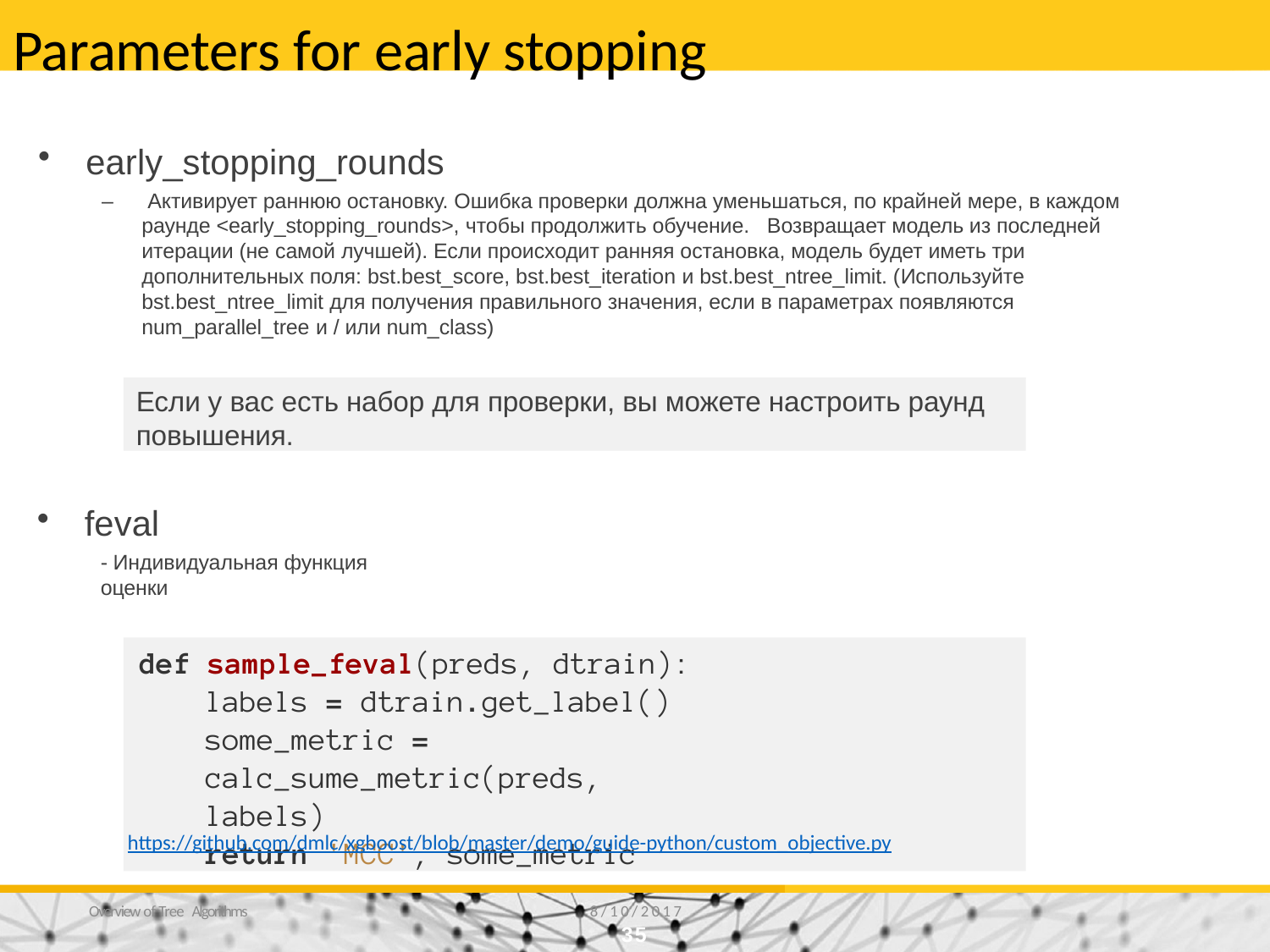

# Parameters for early stopping
early_stopping_rounds
–	 Активирует раннюю остановку. Ошибка проверки должна уменьшаться, по крайней мере, в каждом раунде <early_stopping_rounds>, чтобы продолжить обучение.   Возвращает модель из последней итерации (не самой лучшей). Если происходит ранняя остановка, модель будет иметь три дополнительных поля: bst.best_score, bst.best_iteration и bst.best_ntree_limit. (Используйте bst.best_ntree_limit для получения правильного значения, если в параметрах появляются num_parallel_tree и / или num_class)
Если у вас есть набор для проверки, вы можете настроить раунд повышения.
feval
- Индивидуальная функция оценки
def sample_feval(preds, dtrain):
labels = dtrain.get_label()
some_metric = calc_sume_metric(preds, labels)
return 'MCC', some_metric
https://github.com/dmlc/xgboost/blob/master/demo/guide-python/custom_objective.py
Overview of Tree Algorithms
8/10/2017
35